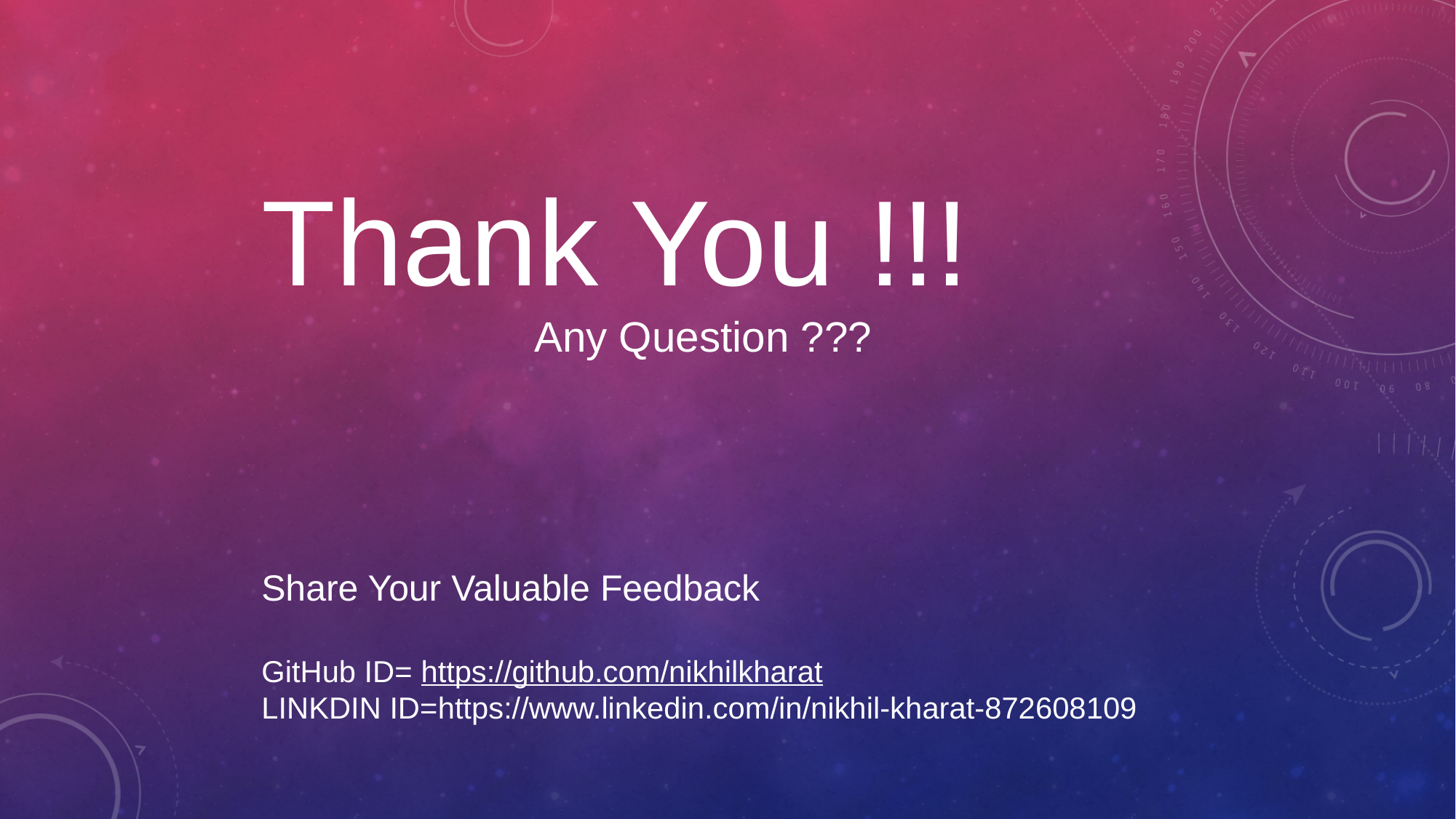

Thank You !!!
Any Question ???

Share Your Valuable Feedback

GitHub ID= https://github.com/nikhilkharat
LINKDIN ID=https://www.linkedin.com/in/nikhil-kharat-872608109